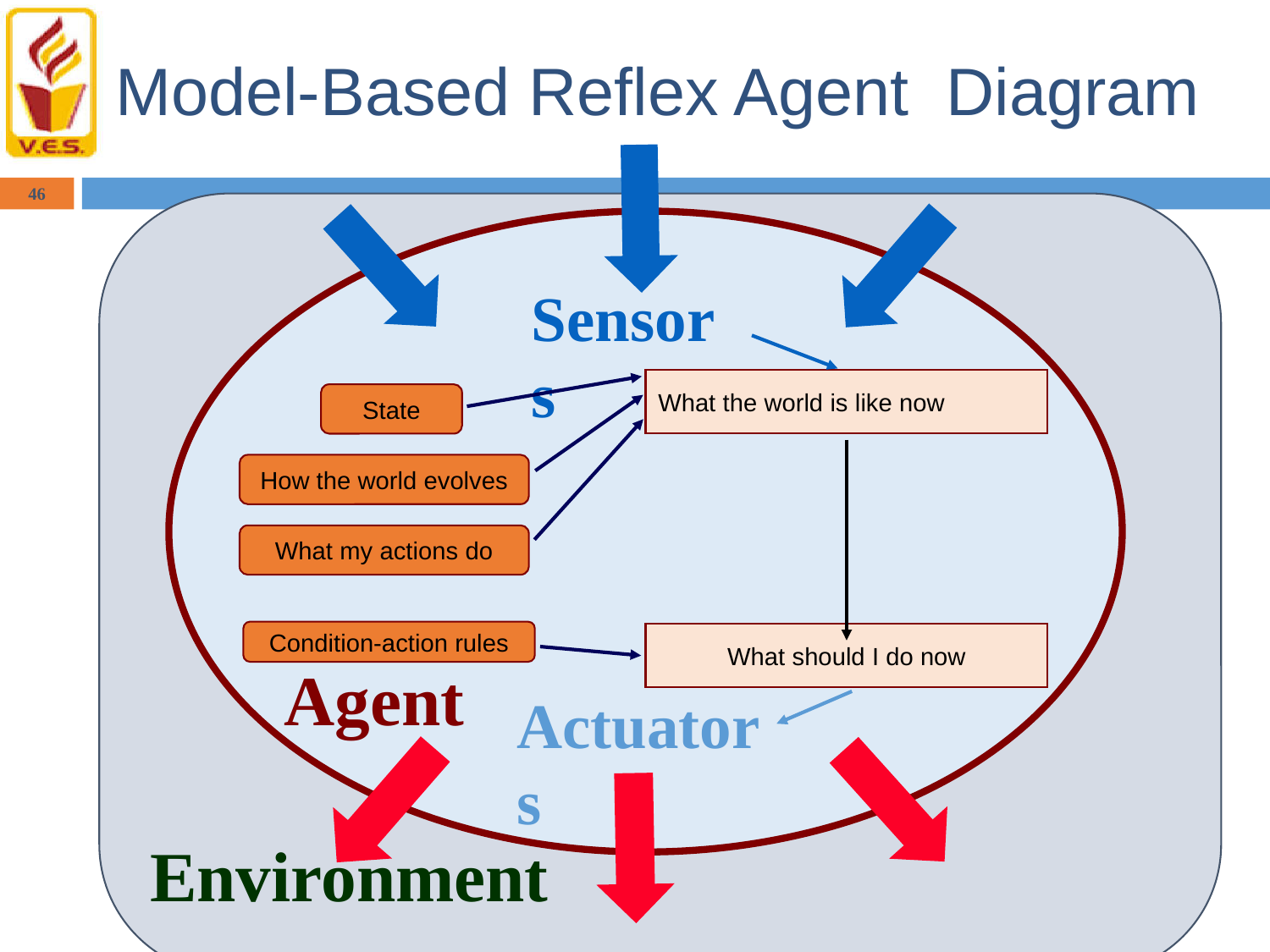

# Model-Based Reflex Agent  Diagram

Sensors
46

What the world is like now
State
How the world evolves
What my actions do
Condition-action rules
What should I do now
Agent
Actuators

Environment
1/11/2024
AI/ DS JAGLI